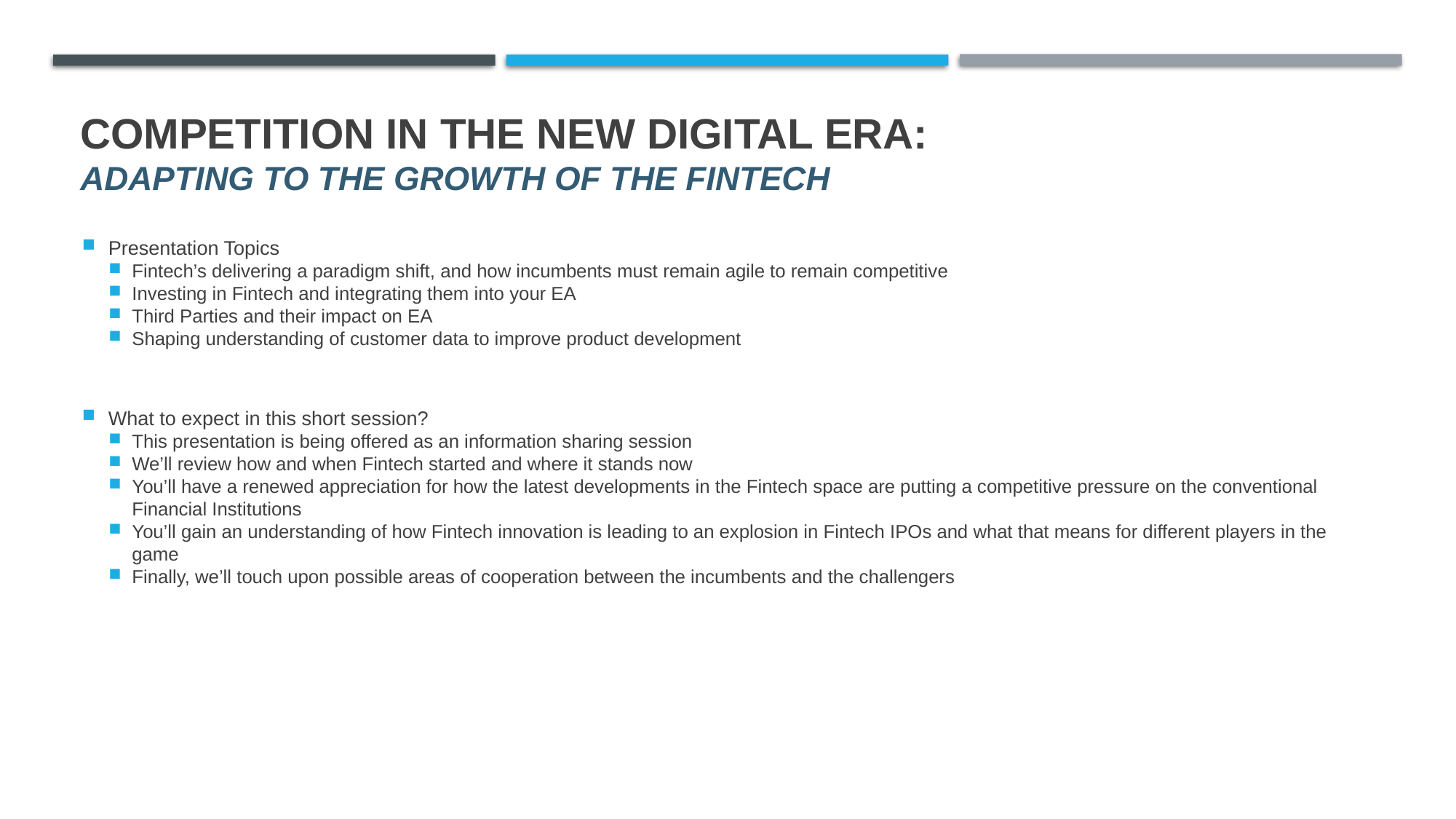

# Competition in the new digital era: Adapting to the growth of the Fintech
Presentation Topics
Fintech’s delivering a paradigm shift, and how incumbents must remain agile to remain competitive
Investing in Fintech and integrating them into your EA
Third Parties and their impact on EA
Shaping understanding of customer data to improve product development

What to expect in this short session?
This presentation is being offered as an information sharing session
We’ll review how and when Fintech started and where it stands now
You’ll have a renewed appreciation for how the latest developments in the Fintech space are putting a competitive pressure on the conventional Financial Institutions
You’ll gain an understanding of how Fintech innovation is leading to an explosion in Fintech IPOs and what that means for different players in the game
Finally, we’ll touch upon possible areas of cooperation between the incumbents and the challengers